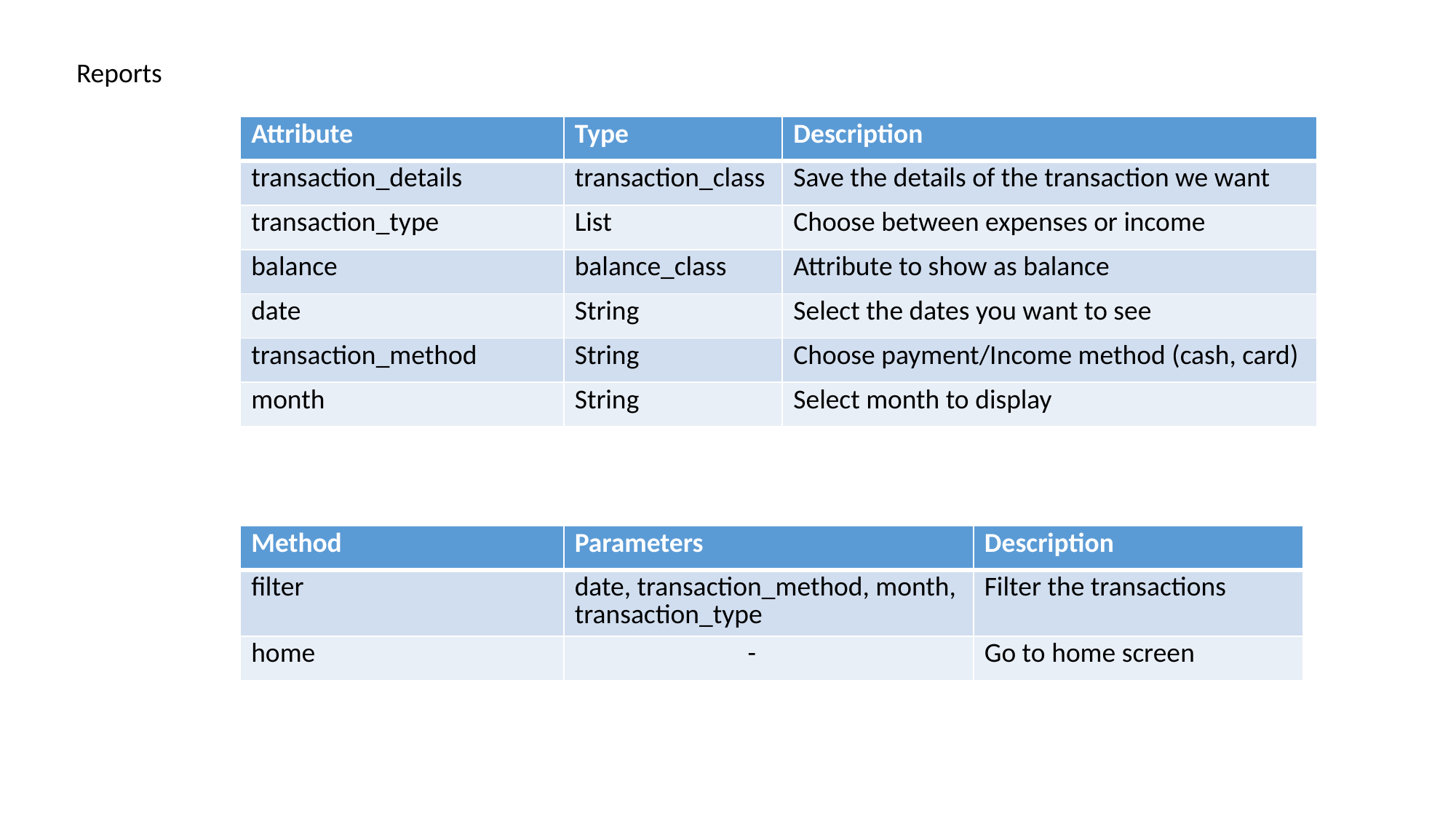

Reports
| Attribute | Type | Description |
| --- | --- | --- |
| transaction\_details | transaction\_class | Save the details of the transaction we want |
| transaction\_type | List | Choose between expenses or income |
| balance | balance\_class | Attribute to show as balance |
| date | String | Select the dates you want to see |
| transaction\_method | String | Choose payment/Income method (cash, card) |
| month | String | Select month to display |
| Method | Parameters | Description |
| --- | --- | --- |
| filter | date, transaction\_method, month, transaction\_type | Filter the transactions |
| home | - | Go to home screen |